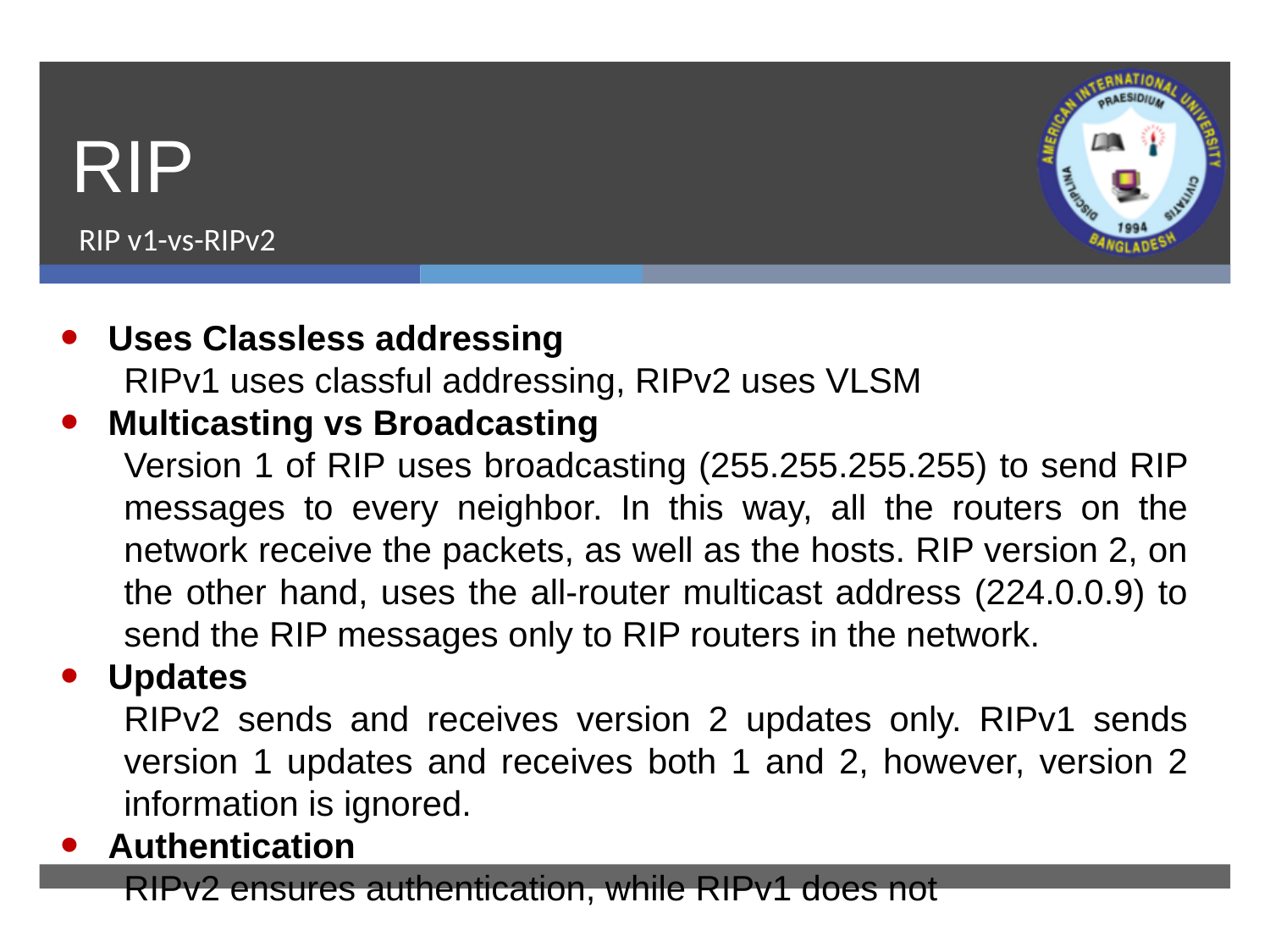

# RIP
RIP v1-vs-RIPv2
Uses Classless addressing
RIPv1 uses classful addressing, RIPv2 uses VLSM
Multicasting vs Broadcasting
Version 1 of RIP uses broadcasting (255.255.255.255) to send RIP messages to every neighbor. In this way, all the routers on the network receive the packets, as well as the hosts. RIP version 2, on the other hand, uses the all-router multicast address (224.0.0.9) to send the RIP messages only to RIP routers in the network.
Updates
RIPv2 sends and receives version 2 updates only. RIPv1 sends version 1 updates and receives both 1 and 2, however, version 2 information is ignored.
Authentication
RIPv2 ensures authentication, while RIPv1 does not